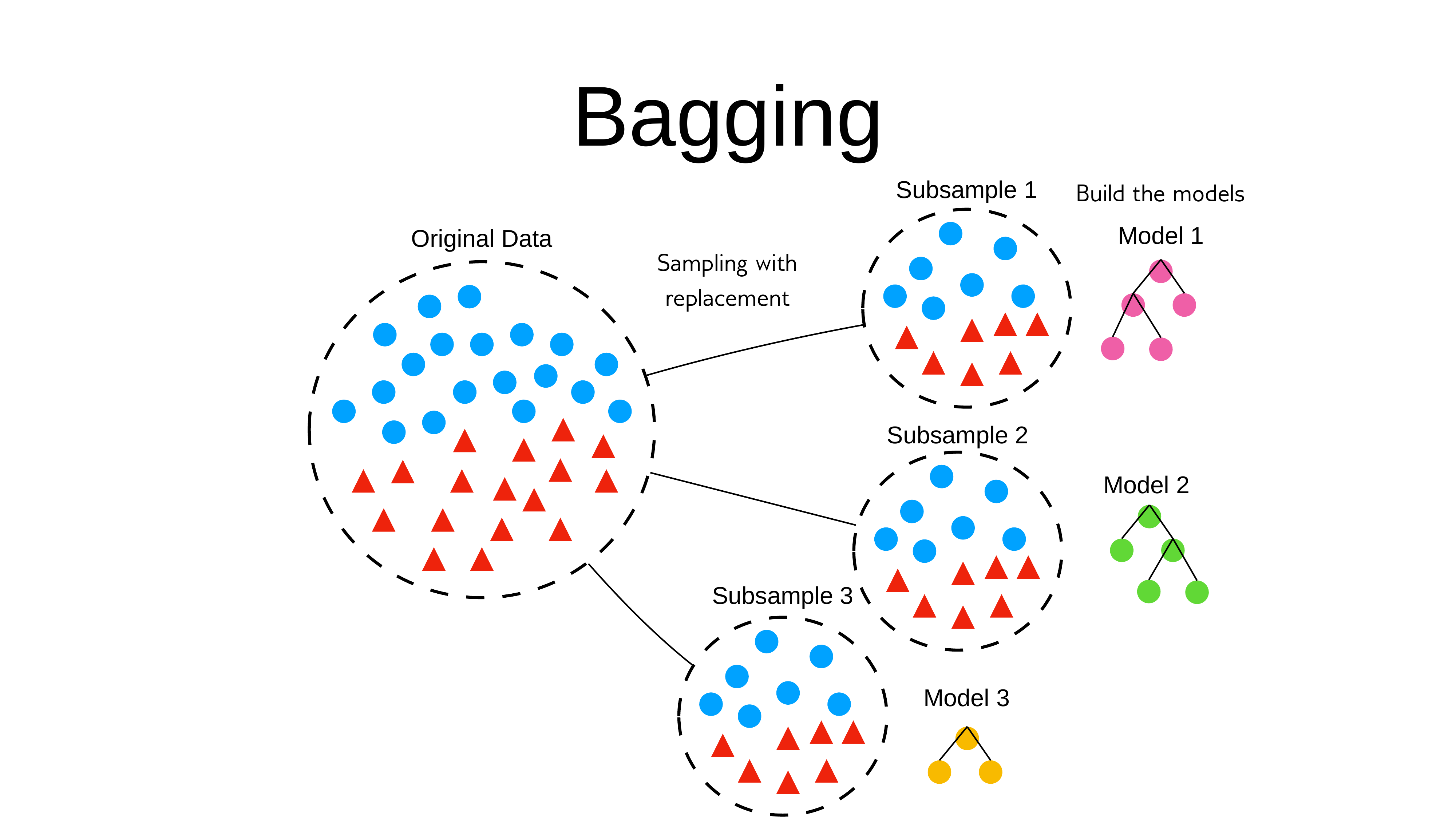

# Bagging
Subsample 1
Build the models

Model 1
Original Data
Sampling with replacement

Subsample 2

Model 2

Subsample 3

Model 3